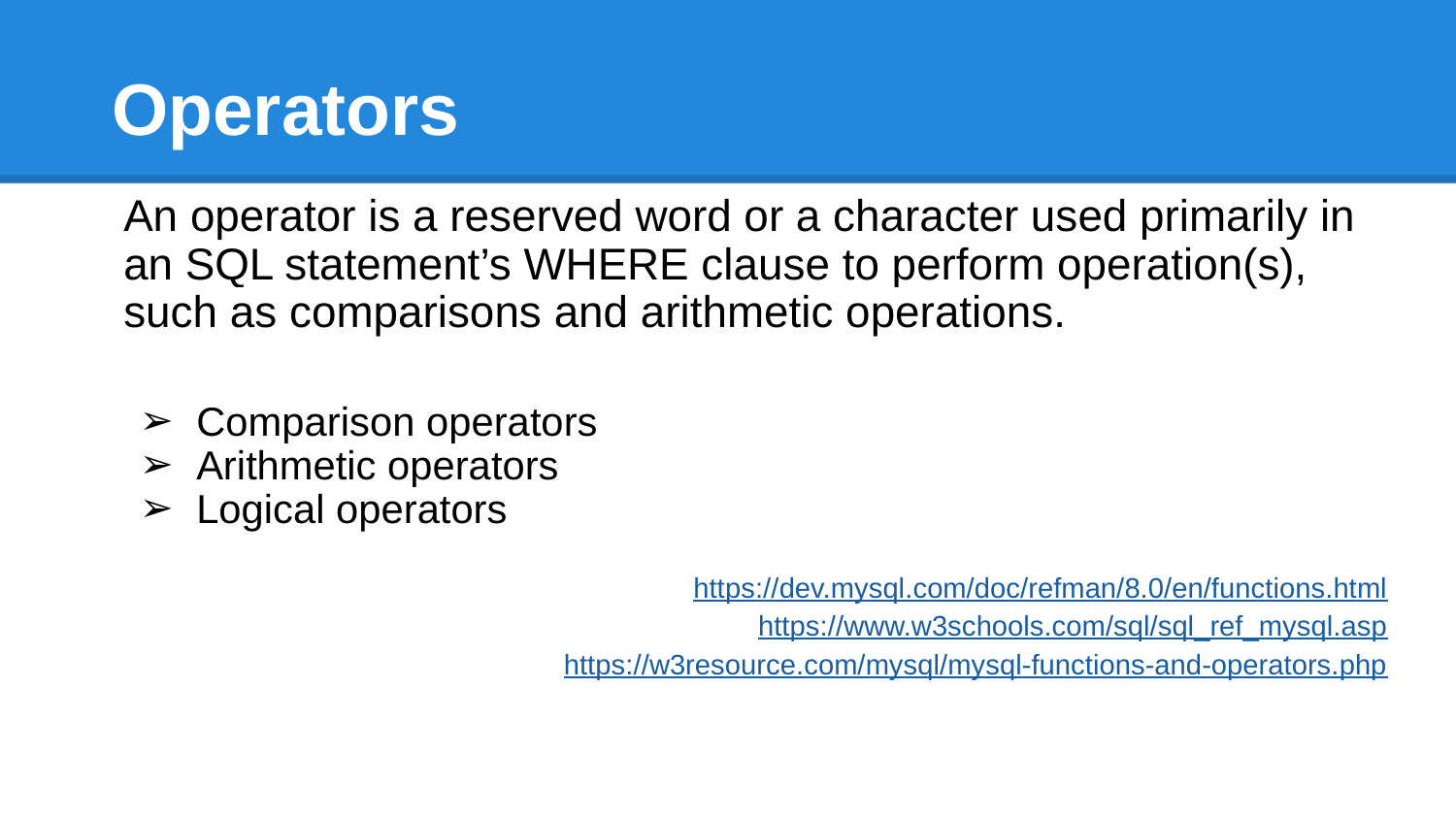

# Operators
An operator is a reserved word or a character used primarily in an SQL statement’s WHERE clause to perform operation(s), such as comparisons and arithmetic operations.

Comparison operators
Arithmetic operators
Logical operators

https://dev.mysql.com/doc/refman/8.0/en/functions.html
https://www.w3schools.com/sql/sql_ref_mysql.asp
https://w3resource.com/mysql/mysql-functions-and-operators.php